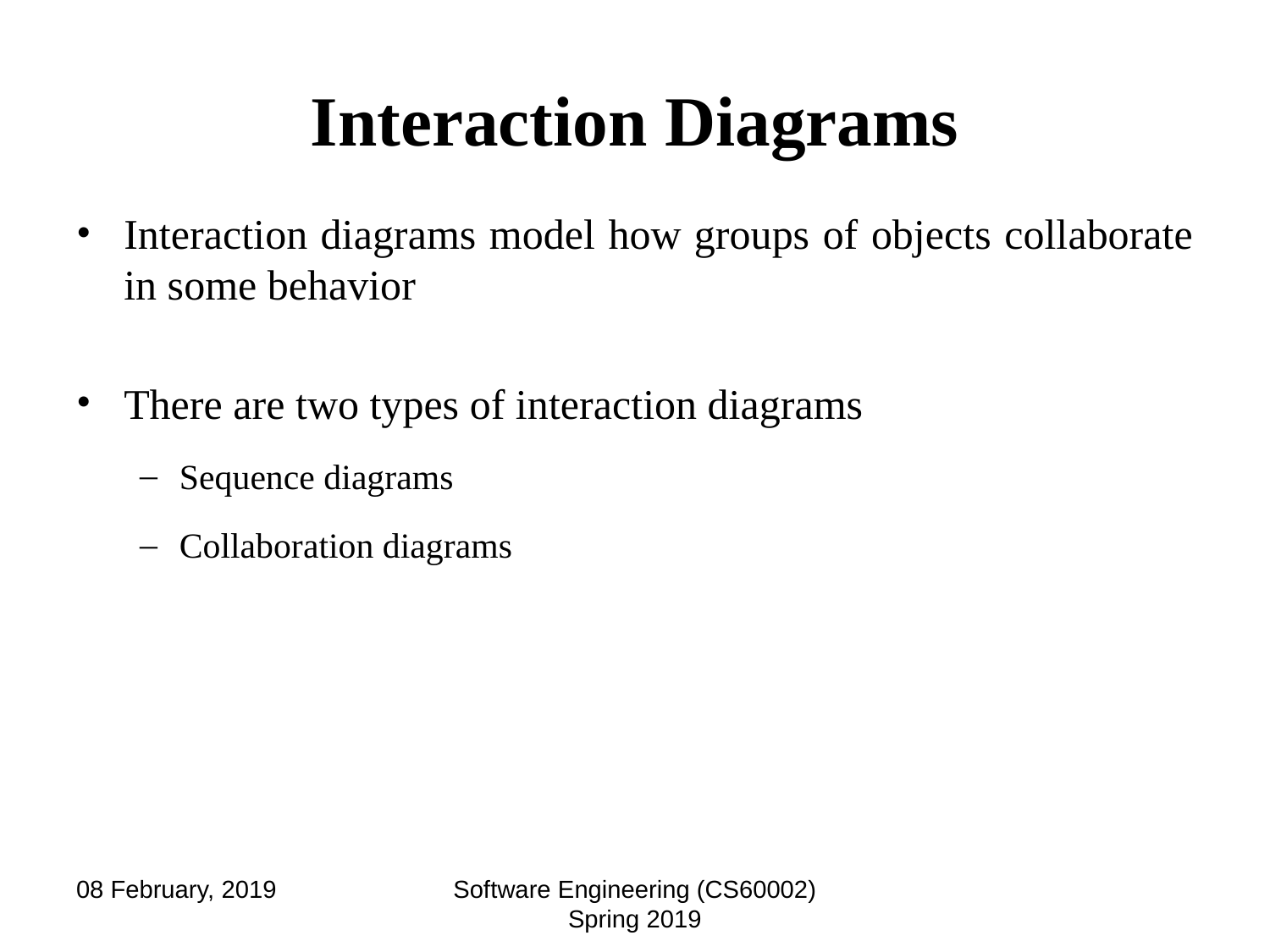

# Interaction Diagrams
Interaction diagrams model how groups of objects collaborate in some behavior

There are two types of interaction diagrams

Sequence diagrams

Collaboration diagrams

08 February, 2019
Software Engineering (CS60002) Spring 2019